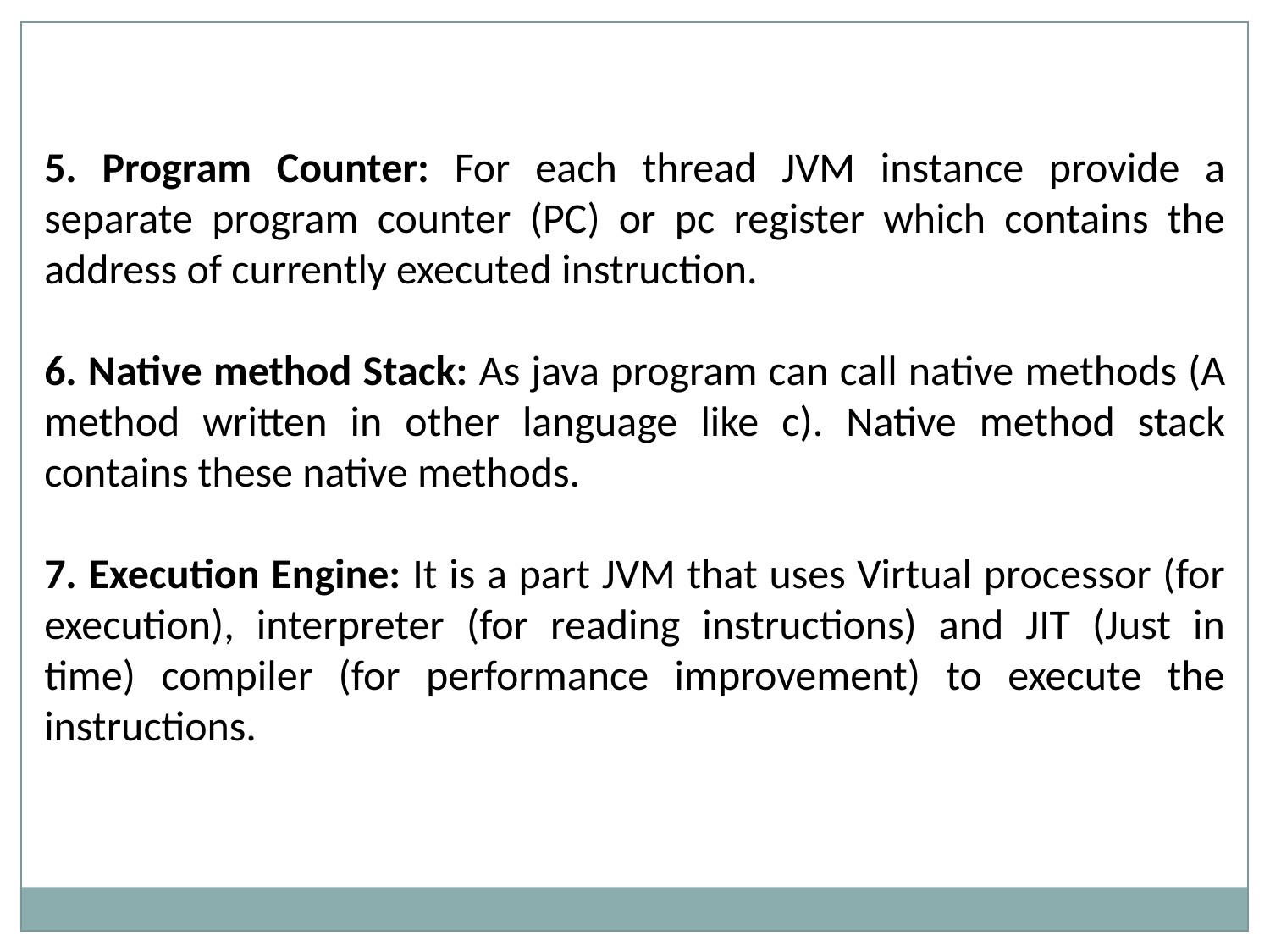

5. Program Counter: For each thread JVM instance provide a separate program counter (PC) or pc register which contains the address of currently executed instruction.

6. Native method Stack: As java program can call native methods (A method written in other language like c). Native method stack contains these native methods.

7. Execution Engine: It is a part JVM that uses Virtual processor (for execution), interpreter (for reading instructions) and JIT (Just in time) compiler (for performance improvement) to execute the instructions.